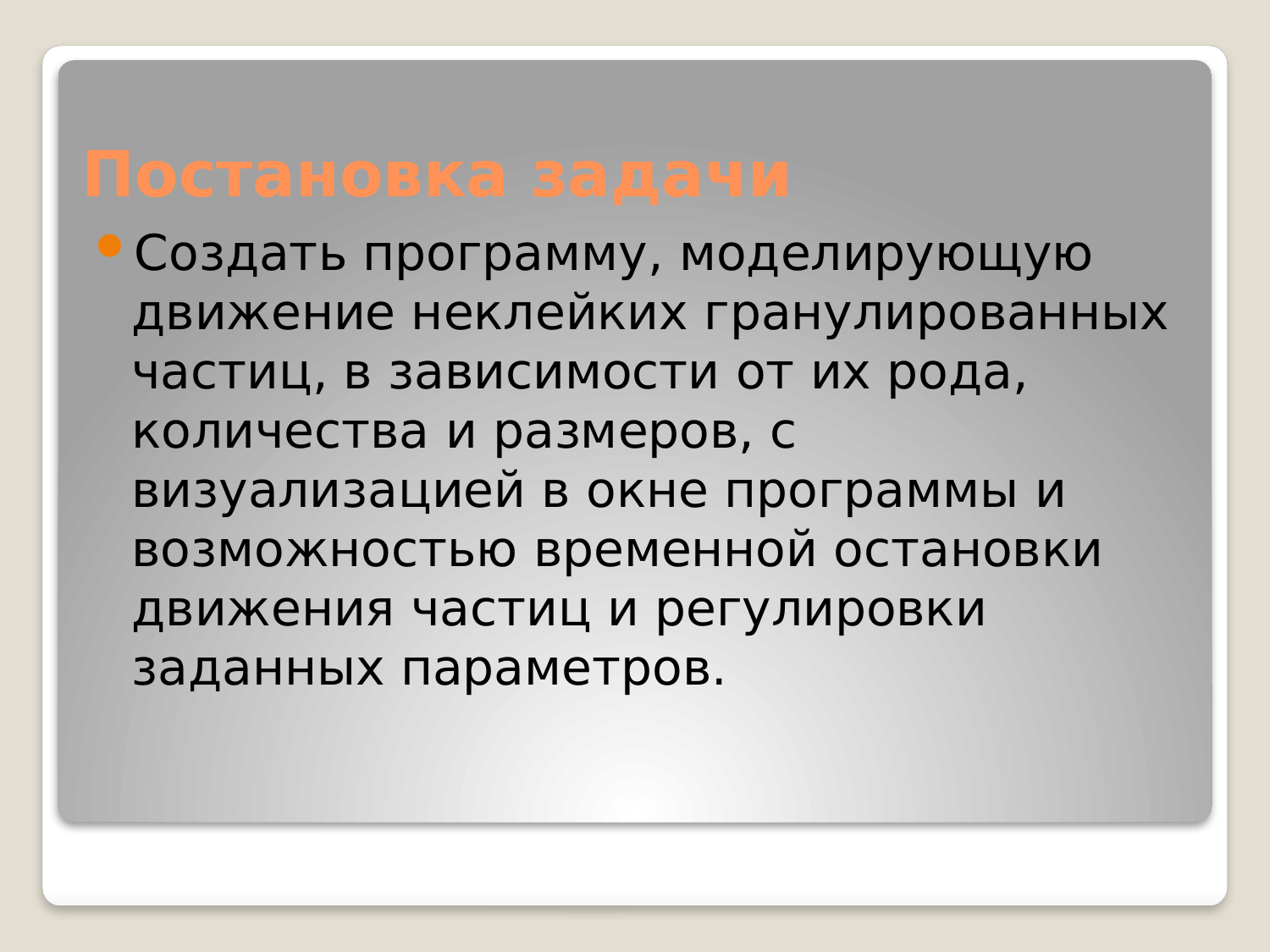

# Постановка задачи
Создать программу, моделирующую движение неклейких гранулированных частиц, в зависимости от их рода, количества и размеров, с визуализацией в окне программы и возможностью временной остановки движения частиц и регулировки заданных параметров.